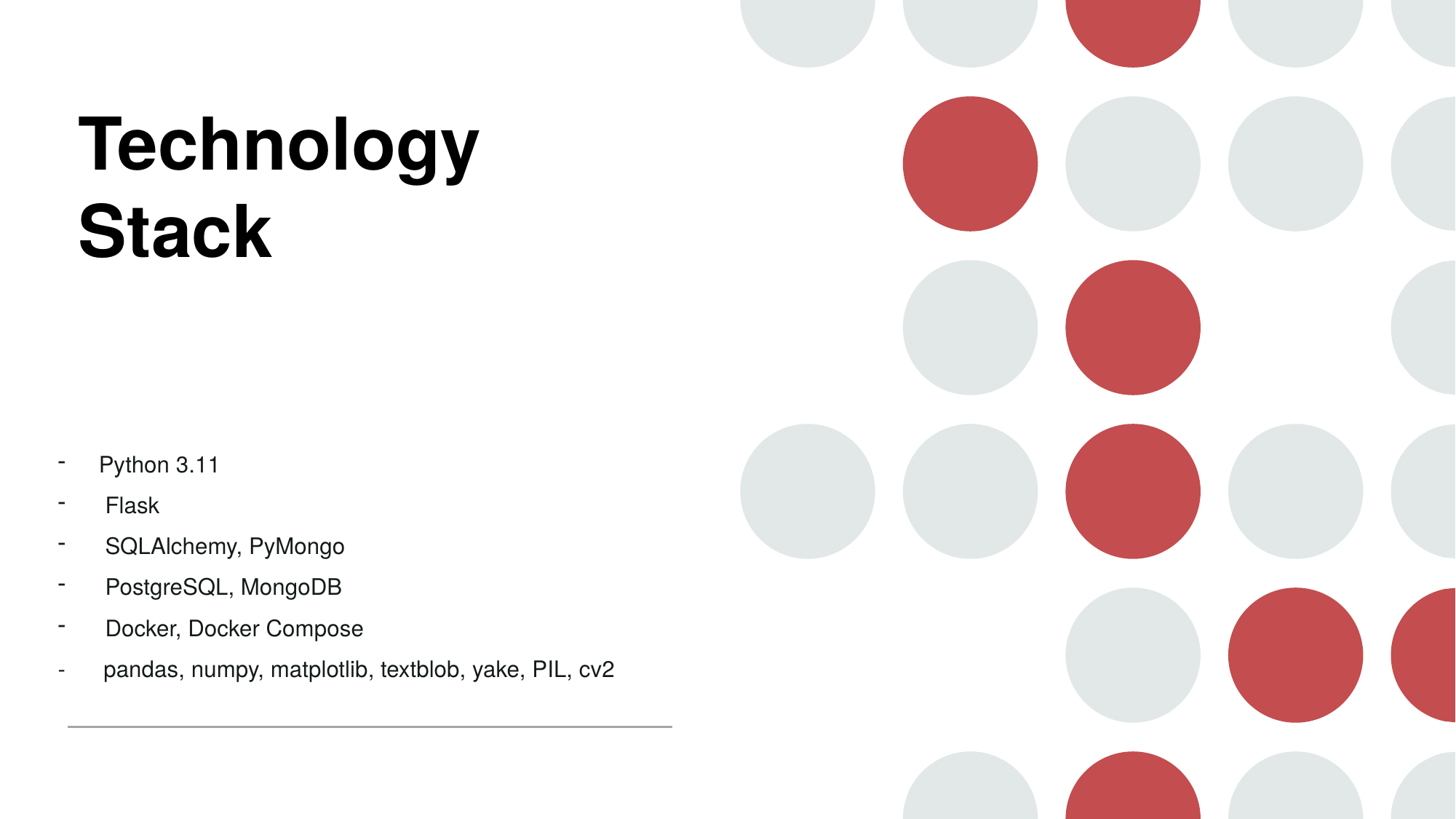

# Technology Stack
Python 3.11
 Flask
 SQLAlchemy, PyMongo
 PostgreSQL, MongoDB
 Docker, Docker Compose
-      pandas, numpy, matplotlib, textblob, yake, PIL, cv2